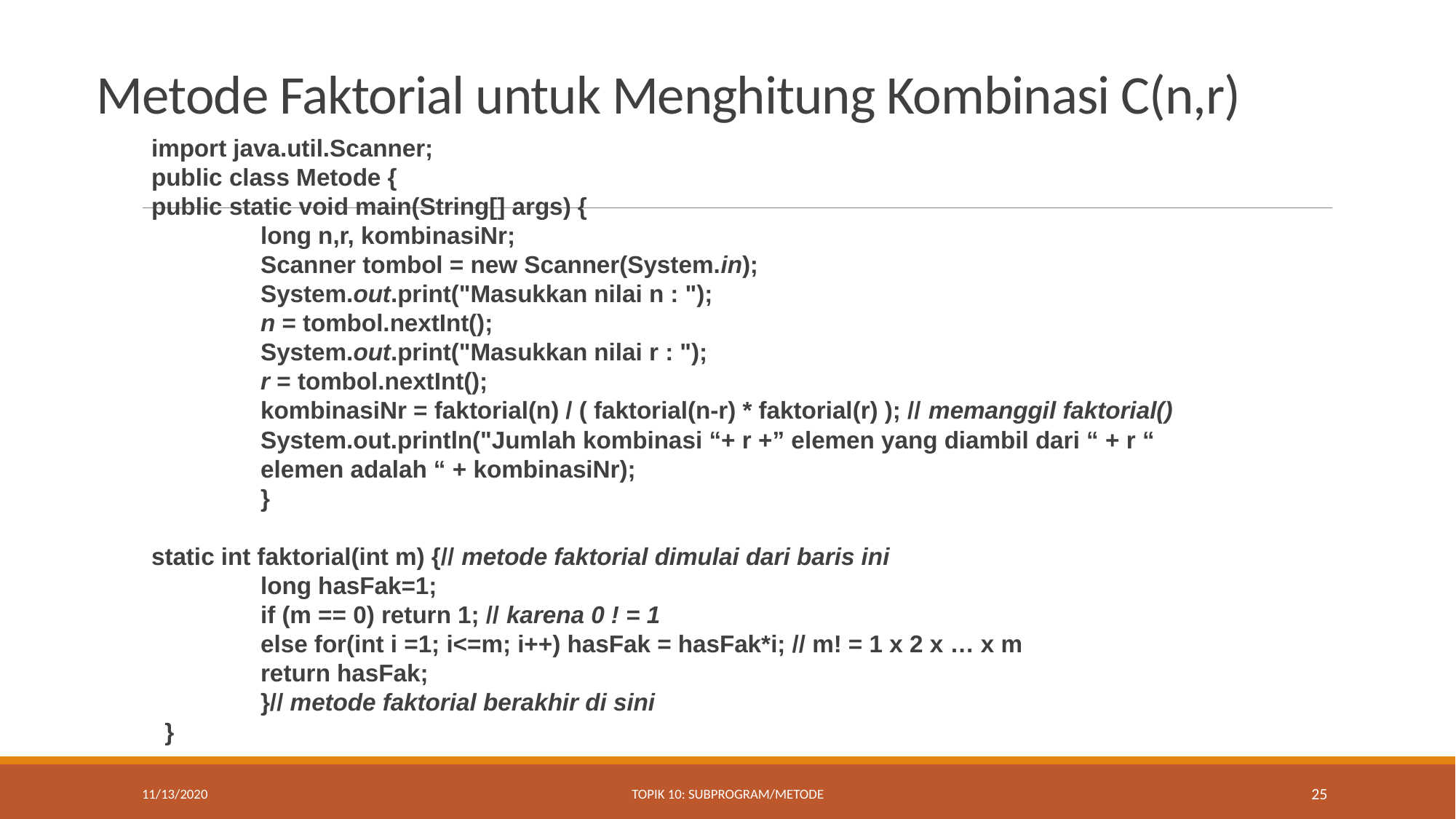

# Metode Faktorial untuk Menghitung Kombinasi C(n,r)
import java.util.Scanner;
public class Metode {
public static void main(String[] args) {
	long n,r, kombinasiNr;
	Scanner tombol = new Scanner(System.in);
	System.out.print("Masukkan nilai n : ");
	n = tombol.nextInt();
	System.out.print("Masukkan nilai r : ");
	r = tombol.nextInt();
	kombinasiNr = faktorial(n) / ( faktorial(n-r) * faktorial(r) ); // memanggil faktorial()
	System.out.println("Jumlah kombinasi “+ r +” elemen yang diambil dari “ + r “
	elemen adalah “ + kombinasiNr);
	}

static int faktorial(int m) {// metode faktorial dimulai dari baris ini
	long hasFak=1;
	if (m == 0) return 1; // karena 0 ! = 1
	else for(int i =1; i<=m; i++) hasFak = hasFak*i; // m! = 1 x 2 x … x m
	return hasFak;
	}// metode faktorial berakhir di sini
  }
11/13/2020
Topik 10: Subprogram/Metode
25